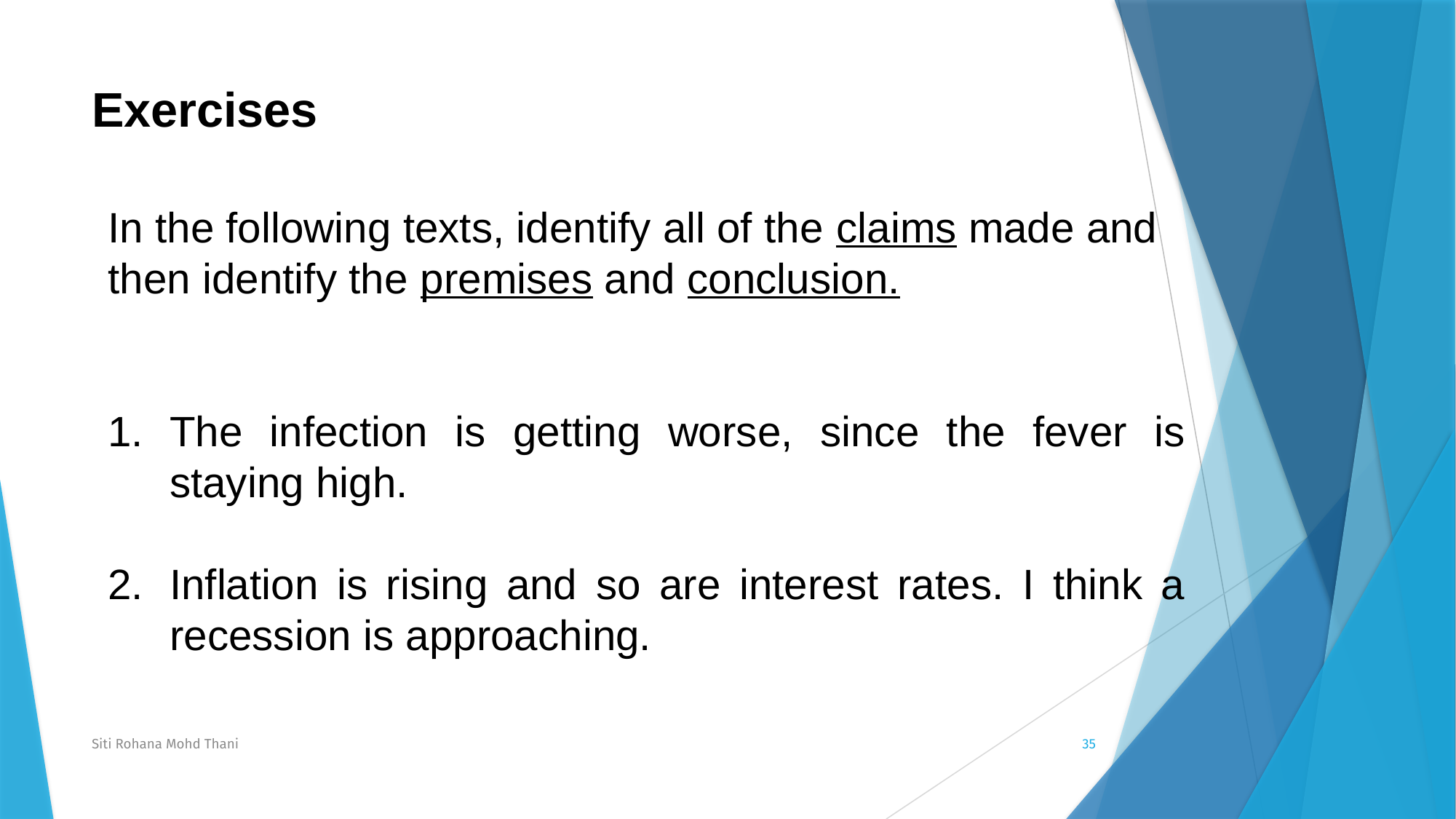

# Exercises
In the following texts, identify all of the claims made and then identify the premises and conclusion.

The infection is getting worse, since the fever is staying high.

Inflation is rising and so are interest rates. I think a recession is approaching.
Siti Rohana Mohd Thani
35